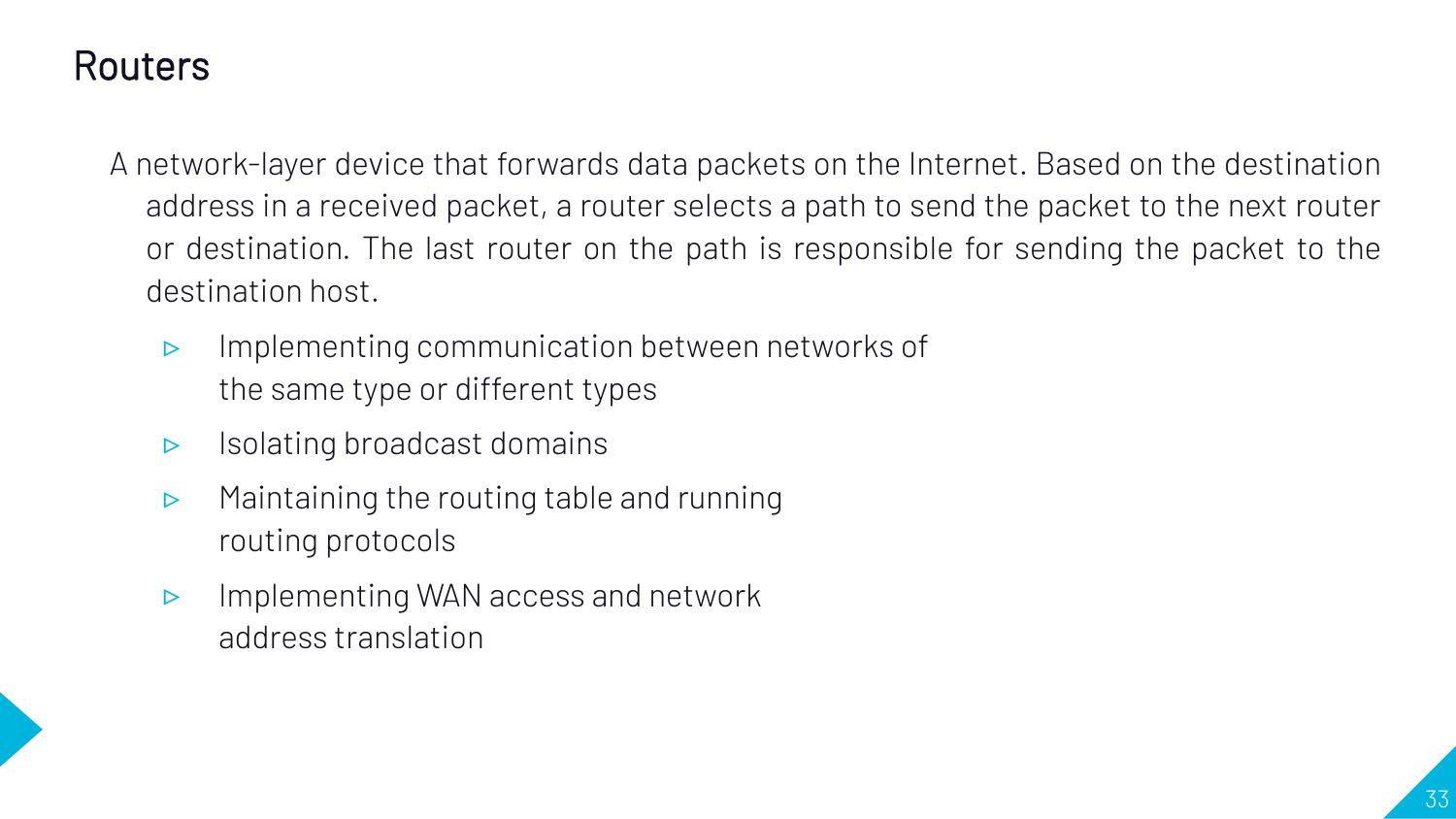

Routers
A network-layer device that forwards data packets on the Internet. Based on the destination address in a received packet, a router selects a path to send the packet to the next router or destination. The last router on the path is responsible for sending the packet to the destination host.
Implementing communication between networks of
the same type or different types
Isolating broadcast domains
Maintaining the routing table and running
routing protocols
Implementing WAN access and network
address translation
33